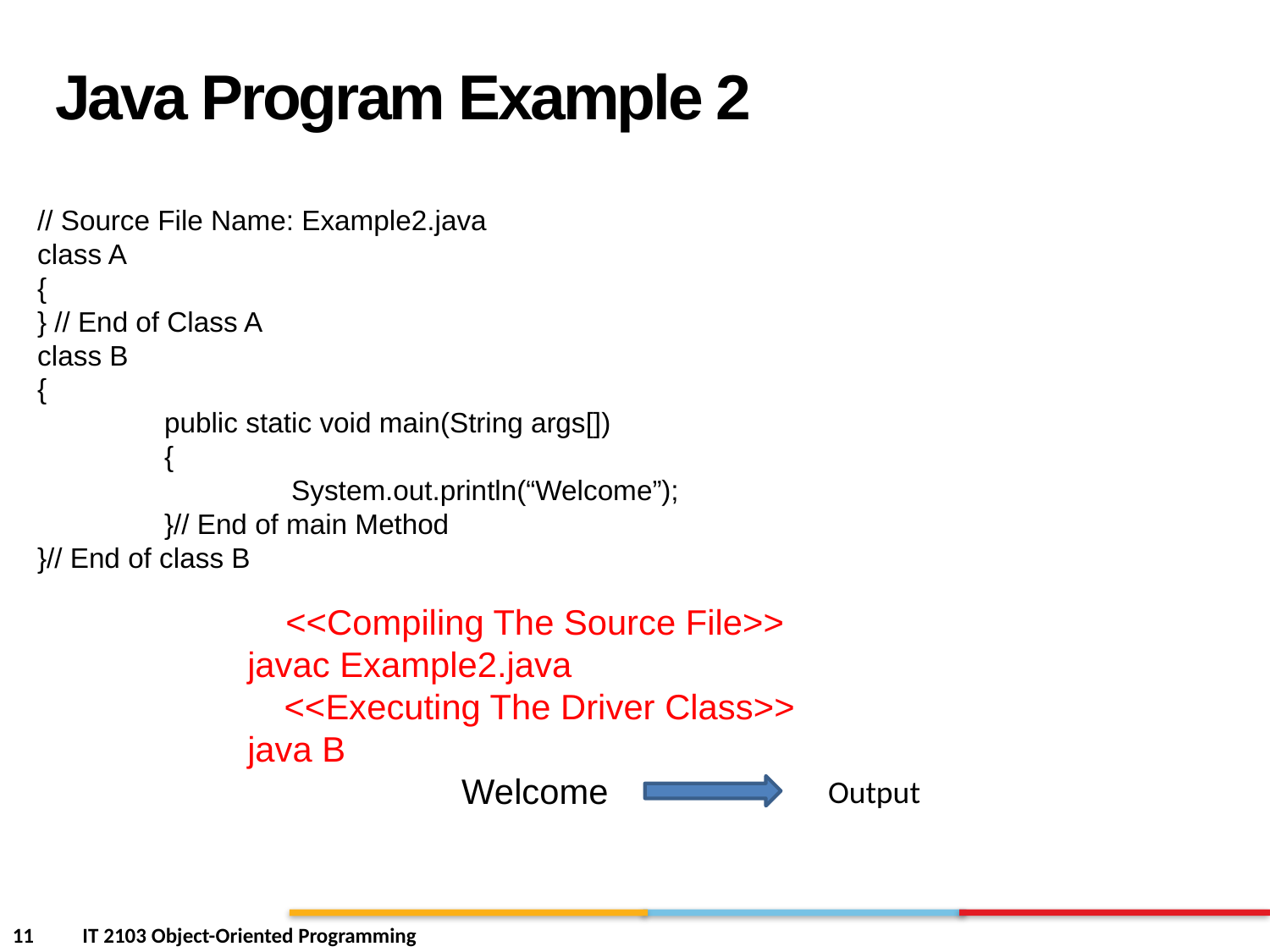

Java Program Example 2
// Source File Name: Example2.java
class A
{
} // End of Class A
class B
{
	public static void main(String args[])
	{
		System.out.println(“Welcome”);
	}// End of main Method
}// End of class B
<<Compiling The Source File>>
javac Example2.java
 <<Executing The Driver Class>>
java B
Welcome
Output